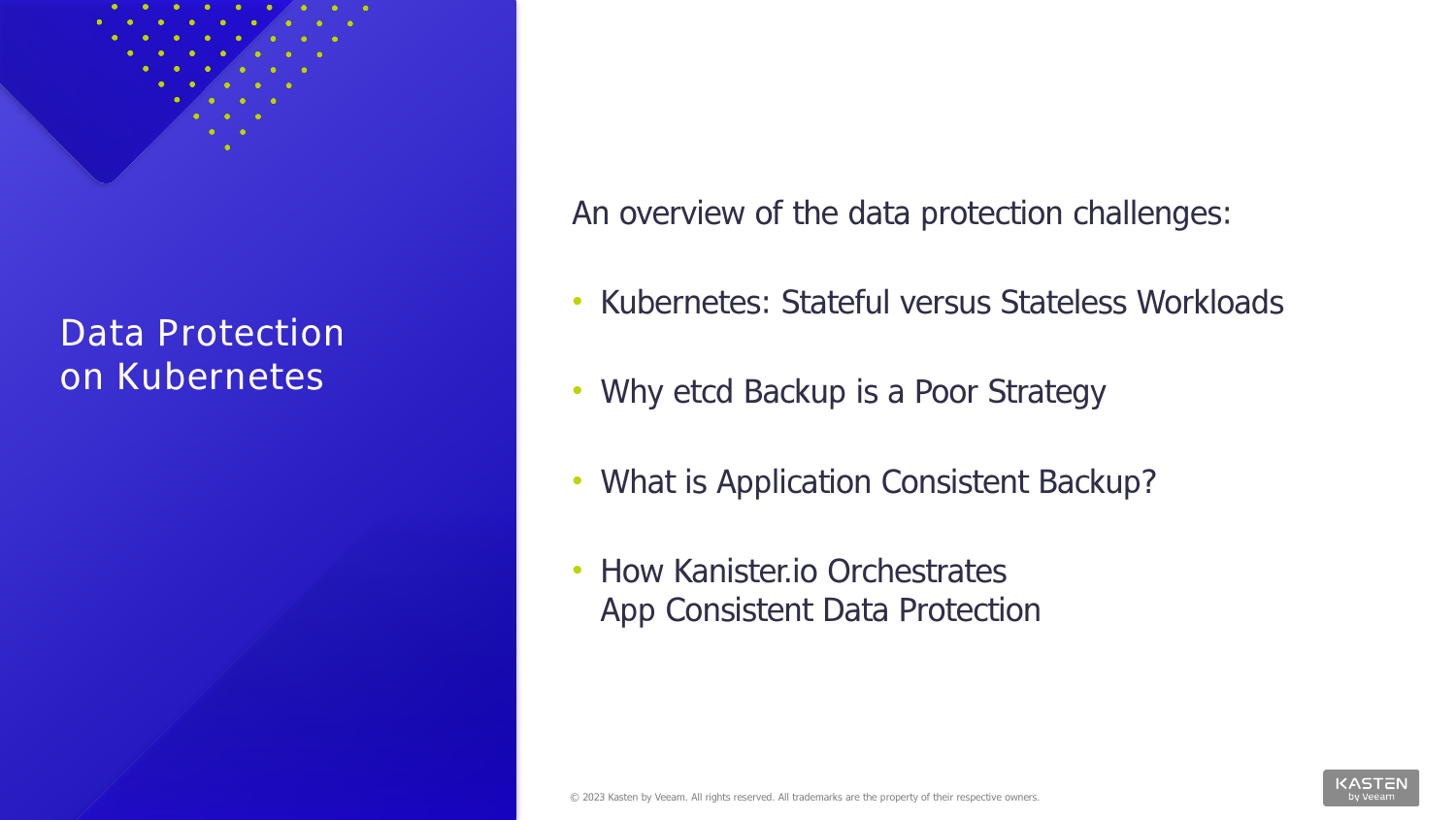

An overview of the data protection challenges:

Kubernetes: Stateful versus Stateless Workloads

Why etcd Backup is a Poor Strategy

What is Application Consistent Backup?

How Kanister.io Orchestrates
App Consistent Data Protection
# Data Protection on Kubernetes